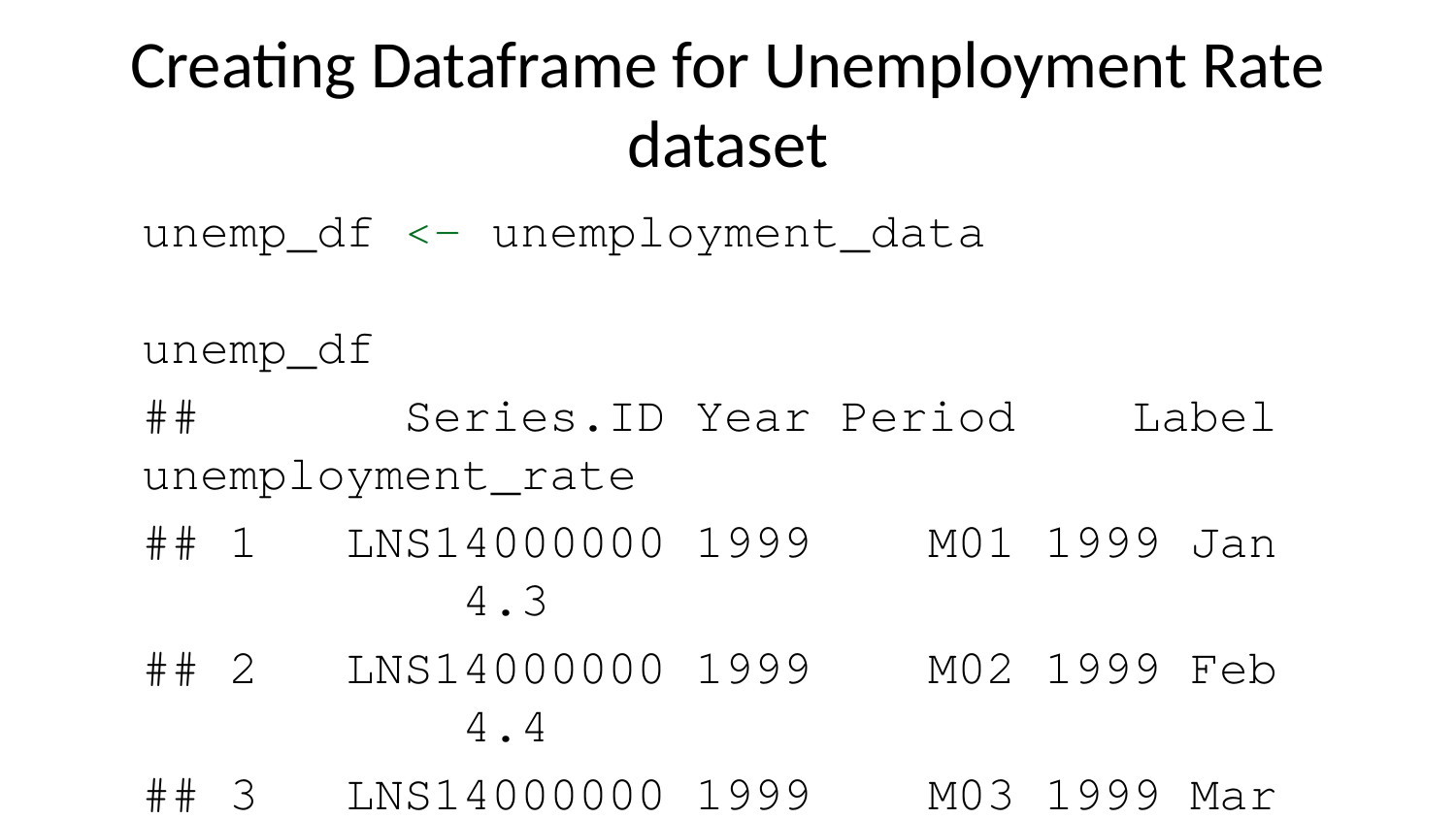

# Creating Dataframe for Unemployment Rate dataset
unemp_df <- unemployment_data
unemp_df
##       Series.ID Year Period    Label unemployment_rate
## 1   LNS14000000 1999    M01 1999 Jan               4.3
## 2   LNS14000000 1999    M02 1999 Feb               4.4
## 3   LNS14000000 1999    M03 1999 Mar               4.2
## 4   LNS14000000 1999    M04 1999 Apr               4.3
## 5   LNS14000000 1999    M05 1999 May               4.2
## 6   LNS14000000 1999    M06 1999 Jun               4.3
## 7   LNS14000000 1999    M07 1999 Jul               4.3
## 8   LNS14000000 1999    M08 1999 Aug               4.2
## 9   LNS14000000 1999    M09 1999 Sep               4.2
## 10  LNS14000000 1999    M10 1999 Oct               4.1
## 11  LNS14000000 1999    M11 1999 Nov               4.1
## 12  LNS14000000 1999    M12 1999 Dec               4.0
## 13  LNS14000000 2000    M01 2000 Jan               4.0
## 14  LNS14000000 2000    M02 2000 Feb               4.1
## 15  LNS14000000 2000    M03 2000 Mar               4.0
## 16  LNS14000000 2000    M04 2000 Apr               3.8
## 17  LNS14000000 2000    M05 2000 May               4.0
## 18  LNS14000000 2000    M06 2000 Jun               4.0
## 19  LNS14000000 2000    M07 2000 Jul               4.0
## 20  LNS14000000 2000    M08 2000 Aug               4.1
## 21  LNS14000000 2000    M09 2000 Sep               3.9
## 22  LNS14000000 2000    M10 2000 Oct               3.9
## 23  LNS14000000 2000    M11 2000 Nov               3.9
## 24  LNS14000000 2000    M12 2000 Dec               3.9
## 25  LNS14000000 2001    M01 2001 Jan               4.2
## 26  LNS14000000 2001    M02 2001 Feb               4.2
## 27  LNS14000000 2001    M03 2001 Mar               4.3
## 28  LNS14000000 2001    M04 2001 Apr               4.4
## 29  LNS14000000 2001    M05 2001 May               4.3
## 30  LNS14000000 2001    M06 2001 Jun               4.5
## 31  LNS14000000 2001    M07 2001 Jul               4.6
## 32  LNS14000000 2001    M08 2001 Aug               4.9
## 33  LNS14000000 2001    M09 2001 Sep               5.0
## 34  LNS14000000 2001    M10 2001 Oct               5.3
## 35  LNS14000000 2001    M11 2001 Nov               5.5
## 36  LNS14000000 2001    M12 2001 Dec               5.7
## 37  LNS14000000 2002    M01 2002 Jan               5.7
## 38  LNS14000000 2002    M02 2002 Feb               5.7
## 39  LNS14000000 2002    M03 2002 Mar               5.7
## 40  LNS14000000 2002    M04 2002 Apr               5.9
## 41  LNS14000000 2002    M05 2002 May               5.8
## 42  LNS14000000 2002    M06 2002 Jun               5.8
## 43  LNS14000000 2002    M07 2002 Jul               5.8
## 44  LNS14000000 2002    M08 2002 Aug               5.7
## 45  LNS14000000 2002    M09 2002 Sep               5.7
## 46  LNS14000000 2002    M10 2002 Oct               5.7
## 47  LNS14000000 2002    M11 2002 Nov               5.9
## 48  LNS14000000 2002    M12 2002 Dec               6.0
## 49  LNS14000000 2003    M01 2003 Jan               5.8
## 50  LNS14000000 2003    M02 2003 Feb               5.9
## 51  LNS14000000 2003    M03 2003 Mar               5.9
## 52  LNS14000000 2003    M04 2003 Apr               6.0
## 53  LNS14000000 2003    M05 2003 May               6.1
## 54  LNS14000000 2003    M06 2003 Jun               6.3
## 55  LNS14000000 2003    M07 2003 Jul               6.2
## 56  LNS14000000 2003    M08 2003 Aug               6.1
## 57  LNS14000000 2003    M09 2003 Sep               6.1
## 58  LNS14000000 2003    M10 2003 Oct               6.0
## 59  LNS14000000 2003    M11 2003 Nov               5.8
## 60  LNS14000000 2003    M12 2003 Dec               5.7
## 61  LNS14000000 2004    M01 2004 Jan               5.7
## 62  LNS14000000 2004    M02 2004 Feb               5.6
## 63  LNS14000000 2004    M03 2004 Mar               5.8
## 64  LNS14000000 2004    M04 2004 Apr               5.6
## 65  LNS14000000 2004    M05 2004 May               5.6
## 66  LNS14000000 2004    M06 2004 Jun               5.6
## 67  LNS14000000 2004    M07 2004 Jul               5.5
## 68  LNS14000000 2004    M08 2004 Aug               5.4
## 69  LNS14000000 2004    M09 2004 Sep               5.4
## 70  LNS14000000 2004    M10 2004 Oct               5.5
## 71  LNS14000000 2004    M11 2004 Nov               5.4
## 72  LNS14000000 2004    M12 2004 Dec               5.4
## 73  LNS14000000 2005    M01 2005 Jan               5.3
## 74  LNS14000000 2005    M02 2005 Feb               5.4
## 75  LNS14000000 2005    M03 2005 Mar               5.2
## 76  LNS14000000 2005    M04 2005 Apr               5.2
## 77  LNS14000000 2005    M05 2005 May               5.1
## 78  LNS14000000 2005    M06 2005 Jun               5.0
## 79  LNS14000000 2005    M07 2005 Jul               5.0
## 80  LNS14000000 2005    M08 2005 Aug               4.9
## 81  LNS14000000 2005    M09 2005 Sep               5.0
## 82  LNS14000000 2005    M10 2005 Oct               5.0
## 83  LNS14000000 2005    M11 2005 Nov               5.0
## 84  LNS14000000 2005    M12 2005 Dec               4.9
## 85  LNS14000000 2006    M01 2006 Jan               4.7
## 86  LNS14000000 2006    M02 2006 Feb               4.8
## 87  LNS14000000 2006    M03 2006 Mar               4.7
## 88  LNS14000000 2006    M04 2006 Apr               4.7
## 89  LNS14000000 2006    M05 2006 May               4.6
## 90  LNS14000000 2006    M06 2006 Jun               4.6
## 91  LNS14000000 2006    M07 2006 Jul               4.7
## 92  LNS14000000 2006    M08 2006 Aug               4.7
## 93  LNS14000000 2006    M09 2006 Sep               4.5
## 94  LNS14000000 2006    M10 2006 Oct               4.4
## 95  LNS14000000 2006    M11 2006 Nov               4.5
## 96  LNS14000000 2006    M12 2006 Dec               4.4
## 97  LNS14000000 2007    M01 2007 Jan               4.6
## 98  LNS14000000 2007    M02 2007 Feb               4.5
## 99  LNS14000000 2007    M03 2007 Mar               4.4
## 100 LNS14000000 2007    M04 2007 Apr               4.5
## 101 LNS14000000 2007    M05 2007 May               4.4
## 102 LNS14000000 2007    M06 2007 Jun               4.6
## 103 LNS14000000 2007    M07 2007 Jul               4.7
## 104 LNS14000000 2007    M08 2007 Aug               4.6
## 105 LNS14000000 2007    M09 2007 Sep               4.7
## 106 LNS14000000 2007    M10 2007 Oct               4.7
## 107 LNS14000000 2007    M11 2007 Nov               4.7
## 108 LNS14000000 2007    M12 2007 Dec               5.0
## 109 LNS14000000 2008    M01 2008 Jan               5.0
## 110 LNS14000000 2008    M02 2008 Feb               4.9
## 111 LNS14000000 2008    M03 2008 Mar               5.1
## 112 LNS14000000 2008    M04 2008 Apr               5.0
## 113 LNS14000000 2008    M05 2008 May               5.4
## 114 LNS14000000 2008    M06 2008 Jun               5.6
## 115 LNS14000000 2008    M07 2008 Jul               5.8
## 116 LNS14000000 2008    M08 2008 Aug               6.1
## 117 LNS14000000 2008    M09 2008 Sep               6.1
## 118 LNS14000000 2008    M10 2008 Oct               6.5
## 119 LNS14000000 2008    M11 2008 Nov               6.8
## 120 LNS14000000 2008    M12 2008 Dec               7.3
## 121 LNS14000000 2009    M01 2009 Jan               7.8
## 122 LNS14000000 2009    M02 2009 Feb               8.3
## 123 LNS14000000 2009    M03 2009 Mar               8.7
## 124 LNS14000000 2009    M04 2009 Apr               9.0
## 125 LNS14000000 2009    M05 2009 May               9.4
## 126 LNS14000000 2009    M06 2009 Jun               9.5
## 127 LNS14000000 2009    M07 2009 Jul               9.5
## 128 LNS14000000 2009    M08 2009 Aug               9.6
## 129 LNS14000000 2009    M09 2009 Sep               9.8
## 130 LNS14000000 2009    M10 2009 Oct              10.0
## 131 LNS14000000 2009    M11 2009 Nov               9.9
## 132 LNS14000000 2009    M12 2009 Dec               9.9
## 133 LNS14000000 2010    M01 2010 Jan               9.8
## 134 LNS14000000 2010    M02 2010 Feb               9.8
## 135 LNS14000000 2010    M03 2010 Mar               9.9
## 136 LNS14000000 2010    M04 2010 Apr               9.9
## 137 LNS14000000 2010    M05 2010 May               9.6
## 138 LNS14000000 2010    M06 2010 Jun               9.4
## 139 LNS14000000 2010    M07 2010 Jul               9.4
## 140 LNS14000000 2010    M08 2010 Aug               9.5
## 141 LNS14000000 2010    M09 2010 Sep               9.5
## 142 LNS14000000 2010    M10 2010 Oct               9.4
## 143 LNS14000000 2010    M11 2010 Nov               9.8
## 144 LNS14000000 2010    M12 2010 Dec               9.3
## 145 LNS14000000 2011    M01 2011 Jan               9.1
## 146 LNS14000000 2011    M02 2011 Feb               9.0
## 147 LNS14000000 2011    M03 2011 Mar               9.0
## 148 LNS14000000 2011    M04 2011 Apr               9.1
## 149 LNS14000000 2011    M05 2011 May               9.0
## 150 LNS14000000 2011    M06 2011 Jun               9.1
## 151 LNS14000000 2011    M07 2011 Jul               9.0
## 152 LNS14000000 2011    M08 2011 Aug               9.0
## 153 LNS14000000 2011    M09 2011 Sep               9.0
## 154 LNS14000000 2011    M10 2011 Oct               8.8
## 155 LNS14000000 2011    M11 2011 Nov               8.6
## 156 LNS14000000 2011    M12 2011 Dec               8.5
## 157 LNS14000000 2012    M01 2012 Jan               8.3
## 158 LNS14000000 2012    M02 2012 Feb               8.3
## 159 LNS14000000 2012    M03 2012 Mar               8.2
## 160 LNS14000000 2012    M04 2012 Apr               8.2
## 161 LNS14000000 2012    M05 2012 May               8.2
## 162 LNS14000000 2012    M06 2012 Jun               8.2
## 163 LNS14000000 2012    M07 2012 Jul               8.2
## 164 LNS14000000 2012    M08 2012 Aug               8.1
## 165 LNS14000000 2012    M09 2012 Sep               7.8
## 166 LNS14000000 2012    M10 2012 Oct               7.8
## 167 LNS14000000 2012    M11 2012 Nov               7.7
## 168 LNS14000000 2012    M12 2012 Dec               7.9
## 169 LNS14000000 2013    M01 2013 Jan               8.0
## 170 LNS14000000 2013    M02 2013 Feb               7.7
## 171 LNS14000000 2013    M03 2013 Mar               7.5
## 172 LNS14000000 2013    M04 2013 Apr               7.6
## 173 LNS14000000 2013    M05 2013 May               7.5
## 174 LNS14000000 2013    M06 2013 Jun               7.5
## 175 LNS14000000 2013    M07 2013 Jul               7.3
## 176 LNS14000000 2013    M08 2013 Aug               7.2
## 177 LNS14000000 2013    M09 2013 Sep               7.2
## 178 LNS14000000 2013    M10 2013 Oct               7.2
## 179 LNS14000000 2013    M11 2013 Nov               6.9
## 180 LNS14000000 2013    M12 2013 Dec               6.7
## 181 LNS14000000 2014    M01 2014 Jan               6.6
## 182 LNS14000000 2014    M02 2014 Feb               6.7
## 183 LNS14000000 2014    M03 2014 Mar               6.7
## 184 LNS14000000 2014    M04 2014 Apr               6.2
## 185 LNS14000000 2014    M05 2014 May               6.3
## 186 LNS14000000 2014    M06 2014 Jun               6.1
## 187 LNS14000000 2014    M07 2014 Jul               6.2
## 188 LNS14000000 2014    M08 2014 Aug               6.1
## 189 LNS14000000 2014    M09 2014 Sep               5.9
## 190 LNS14000000 2014    M10 2014 Oct               5.7
## 191 LNS14000000 2014    M11 2014 Nov               5.8
## 192 LNS14000000 2014    M12 2014 Dec               5.6
## 193 LNS14000000 2015    M01 2015 Jan               5.7
## 194 LNS14000000 2015    M02 2015 Feb               5.5
## 195 LNS14000000 2015    M03 2015 Mar               5.4
## 196 LNS14000000 2015    M04 2015 Apr               5.4
## 197 LNS14000000 2015    M05 2015 May               5.6
## 198 LNS14000000 2015    M06 2015 Jun               5.3
## 199 LNS14000000 2015    M07 2015 Jul               5.2
## 200 LNS14000000 2015    M08 2015 Aug               5.1
## 201 LNS14000000 2015    M09 2015 Sep               5.0
## 202 LNS14000000 2015    M10 2015 Oct               5.0
## 203 LNS14000000 2015    M11 2015 Nov               5.1
## 204 LNS14000000 2015    M12 2015 Dec               5.0
## 205 LNS14000000 2016    M01 2016 Jan               4.8
## 206 LNS14000000 2016    M02 2016 Feb               4.9
## 207 LNS14000000 2016    M03 2016 Mar               5.0
## 208 LNS14000000 2016    M04 2016 Apr               5.1
## 209 LNS14000000 2016    M05 2016 May               4.8
## 210 LNS14000000 2016    M06 2016 Jun               4.9
## 211 LNS14000000 2016    M07 2016 Jul               4.8
## 212 LNS14000000 2016    M08 2016 Aug               4.9
## 213 LNS14000000 2016    M09 2016 Sep               5.0
## 214 LNS14000000 2016    M10 2016 Oct               4.9
## 215 LNS14000000 2016    M11 2016 Nov               4.7
## 216 LNS14000000 2016    M12 2016 Dec               4.7
## 217 LNS14000000 2017    M01 2017 Jan               4.7
## 218 LNS14000000 2017    M02 2017 Feb               4.6
## 219 LNS14000000 2017    M03 2017 Mar               4.4
## 220 LNS14000000 2017    M04 2017 Apr               4.4
## 221 LNS14000000 2017    M05 2017 May               4.4
## 222 LNS14000000 2017    M06 2017 Jun               4.3
## 223 LNS14000000 2017    M07 2017 Jul               4.3
## 224 LNS14000000 2017    M08 2017 Aug               4.4
## 225 LNS14000000 2017    M09 2017 Sep               4.3
## 226 LNS14000000 2017    M10 2017 Oct               4.2
## 227 LNS14000000 2017    M11 2017 Nov               4.2
## 228 LNS14000000 2017    M12 2017 Dec               4.1
## 229 LNS14000000 2018    M01 2018 Jan               4.0
## 230 LNS14000000 2018    M02 2018 Feb               4.1
## 231 LNS14000000 2018    M03 2018 Mar               4.0
## 232 LNS14000000 2018    M04 2018 Apr               4.0
## 233 LNS14000000 2018    M05 2018 May               3.8
## 234 LNS14000000 2018    M06 2018 Jun               4.0
## 235 LNS14000000 2018    M07 2018 Jul               3.8
## 236 LNS14000000 2018    M08 2018 Aug               3.8
## 237 LNS14000000 2018    M09 2018 Sep               3.7
## 238 LNS14000000 2018    M10 2018 Oct               3.8
## 239 LNS14000000 2018    M11 2018 Nov               3.8
## 240 LNS14000000 2018    M12 2018 Dec               3.9
## 241 LNS14000000 2019    M01 2019 Jan               4.0
## 242 LNS14000000 2019    M02 2019 Feb               3.8
## 243 LNS14000000 2019    M03 2019 Mar               3.8
## 244 LNS14000000 2019    M04 2019 Apr               3.7
## 245 LNS14000000 2019    M05 2019 May               3.6
## 246 LNS14000000 2019    M06 2019 Jun               3.6
## 247 LNS14000000 2019    M07 2019 Jul               3.7
## 248 LNS14000000 2019    M08 2019 Aug               3.6
## 249 LNS14000000 2019    M09 2019 Sep               3.5
## 250 LNS14000000 2019    M10 2019 Oct               3.6
## 251 LNS14000000 2019    M11 2019 Nov               3.6
## 252 LNS14000000 2019    M12 2019 Dec               3.6
## 253 LNS14000000 2020    M01 2020 Jan               3.6
## 254 LNS14000000 2020    M02 2020 Feb               3.5
## 255 LNS14000000 2020    M03 2020 Mar               4.4
## 256 LNS14000000 2020    M04 2020 Apr              14.8
## 257 LNS14000000 2020    M05 2020 May              13.2
## 258 LNS14000000 2020    M06 2020 Jun              11.0
## 259 LNS14000000 2020    M07 2020 Jul              10.2
## 260 LNS14000000 2020    M08 2020 Aug               8.4
## 261 LNS14000000 2020    M09 2020 Sep               7.8
## 262 LNS14000000 2020    M10 2020 Oct               6.9
## 263 LNS14000000 2020    M11 2020 Nov               6.7
## 264 LNS14000000 2020    M12 2020 Dec               6.7
## 265 LNS14000000 2021    M01 2021 Jan               6.4
## 266 LNS14000000 2021    M02 2021 Feb               6.2
## 267 LNS14000000 2021    M03 2021 Mar               6.1
## 268 LNS14000000 2021    M04 2021 Apr               6.1
## 269 LNS14000000 2021    M05 2021 May               5.8
## 270 LNS14000000 2021    M06 2021 Jun               5.9
## 271 LNS14000000 2021    M07 2021 Jul               5.4
## 272 LNS14000000 2021    M08 2021 Aug               5.1
## 273 LNS14000000 2021    M09 2021 Sep               4.7
## 274 LNS14000000 2021    M10 2021 Oct               4.5
## 275 LNS14000000 2021    M11 2021 Nov               4.2
## 276 LNS14000000 2021    M12 2021 Dec               3.9
## 277 LNS14000000 2022    M01 2022 Jan               4.0
## 278 LNS14000000 2022    M02 2022 Feb               3.8
## 279 LNS14000000 2022    M03 2022 Mar               3.7
## 280 LNS14000000 2022    M04 2022 Apr               3.7
## 281 LNS14000000 2022    M05 2022 May               3.6
## 282 LNS14000000 2022    M06 2022 Jun               3.6
## 283 LNS14000000 2022    M07 2022 Jul               3.5
## 284 LNS14000000 2022    M08 2022 Aug               3.6
## 285 LNS14000000 2022    M09 2022 Sep               3.5
## 286 LNS14000000 2022    M10 2022 Oct               3.6
## 287 LNS14000000 2022    M11 2022 Nov               3.6
## 288 LNS14000000 2022    M12 2022 Dec               3.5
## 289 LNS14000000 2023    M01 2023 Jan               3.5
## 290 LNS14000000 2023    M02 2023 Feb               3.6
## 291 LNS14000000 2023    M03 2023 Mar               3.5
## 292 LNS14000000 2023    M04 2023 Apr               3.4
## 293 LNS14000000 2023    M05 2023 May               3.6
## 294 LNS14000000 2023    M06 2023 Jun               3.6
## 295 LNS14000000 2023    M07 2023 Jul               3.5
## 296 LNS14000000 2023    M08 2023 Aug               3.7
## 297 LNS14000000 2023    M09 2023 Sep               3.8
## 298 LNS14000000 2023    M10 2023 Oct               3.9
## 299 LNS14000000 2023    M11 2023 Nov               3.7
## 300 LNS14000000 2023    M12 2023 Dec               3.8
## 301 LNS14000000 2024    M01 2024 Jan               3.7
## 302 LNS14000000 2024    M02 2024 Feb               3.9
## 303 LNS14000000 2024    M03 2024 Mar               3.9
## 304 LNS14000000 2024    M04 2024 Apr               3.9
## 305 LNS14000000 2024    M05 2024 May               4.0
## 306 LNS14000000 2024    M06 2024 Jun               4.1
## 307 LNS14000000 2024    M07 2024 Jul               4.2
## 308 LNS14000000 2024    M08 2024 Aug               4.2
## 309 LNS14000000 2024    M09 2024 Sep               4.1
## 310 LNS14000000 2024    M10 2024 Oct               4.1
## 311 LNS14000000 2024    M11 2024 Nov               4.2
## 312 LNS14000000 2024    M12 2024 Dec               4.1
## 313 LNS14000000 2025    M01 2025 Jan               4.0